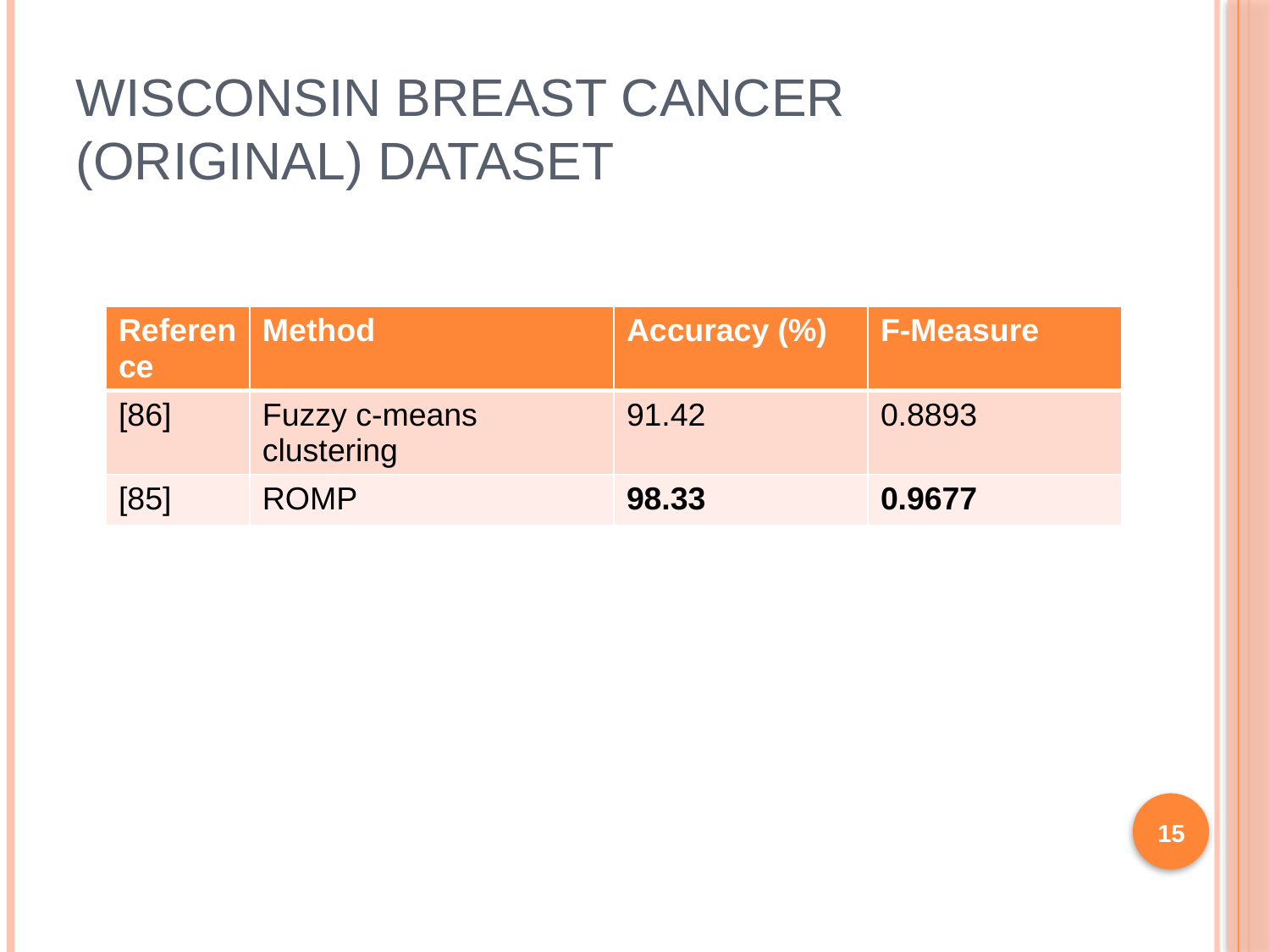

# Wisconsin Breast Cancer (Original) Dataset
| Reference | Method | Accuracy (%) | F-Measure |
| --- | --- | --- | --- |
| [86] | Fuzzy c-means clustering | 91.42 | 0.8893 |
| [85] | ROMP | 98.33 | 0.9677 |
15